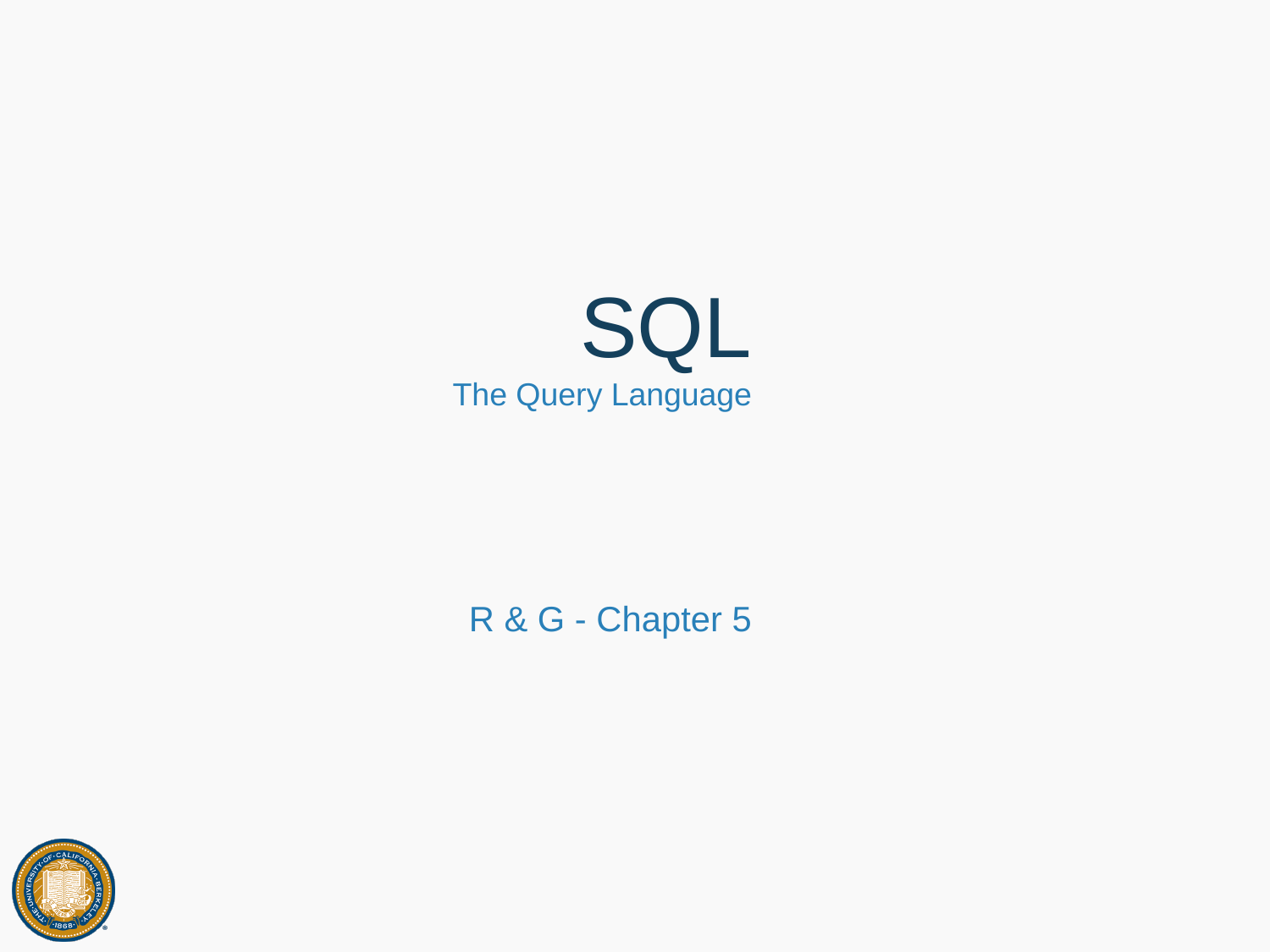

SQL
The Query Language

R & G - Chapter 5